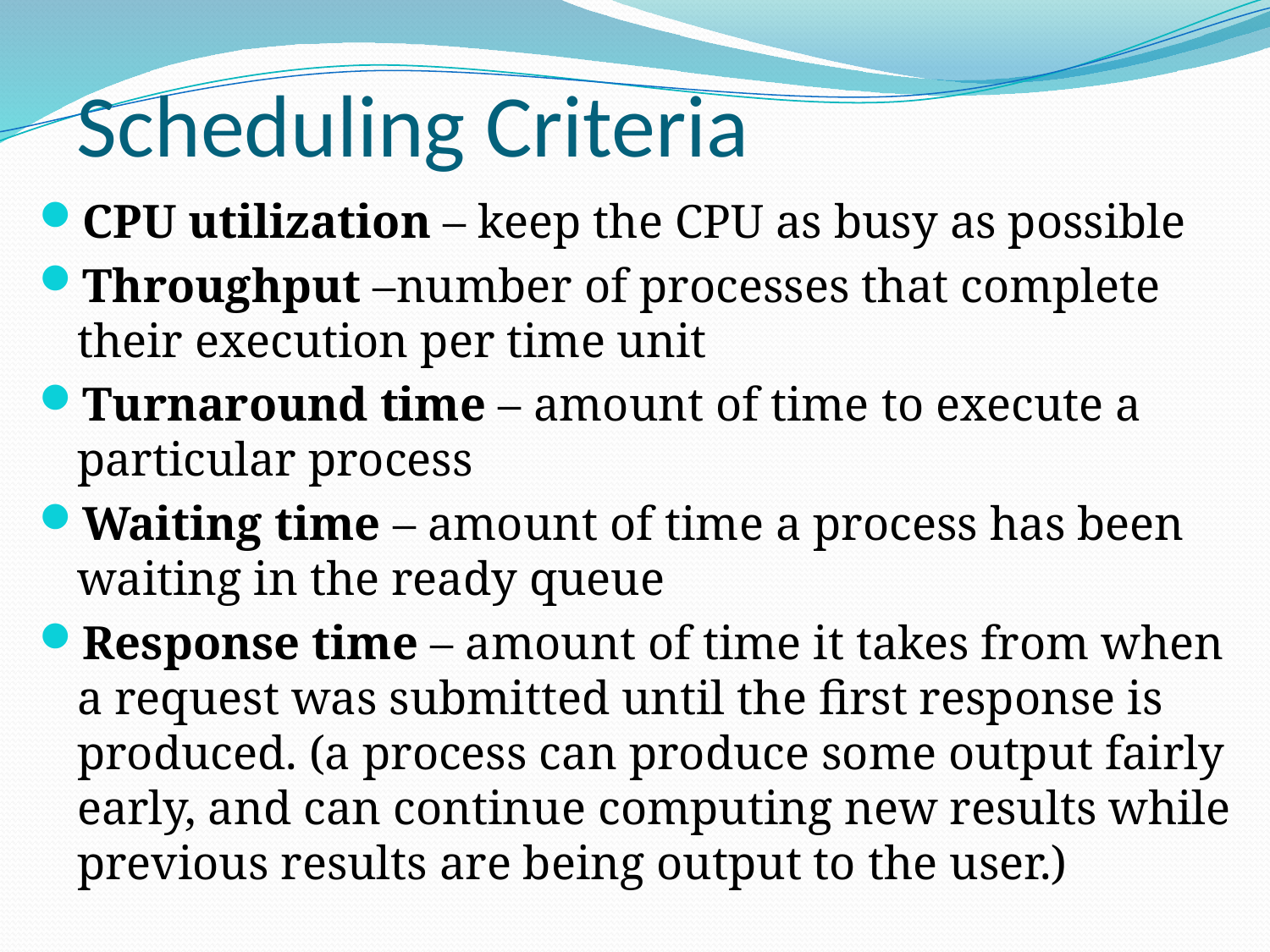

# Scheduling Criteria
CPU utilization – keep the CPU as busy as possible
Throughput –number of processes that complete their execution per time unit
Turnaround time – amount of time to execute a particular process
Waiting time – amount of time a process has been waiting in the ready queue
Response time – amount of time it takes from when a request was submitted until the first response is produced. (a process can produce some output fairly early, and can continue computing new results while previous results are being output to the user.)